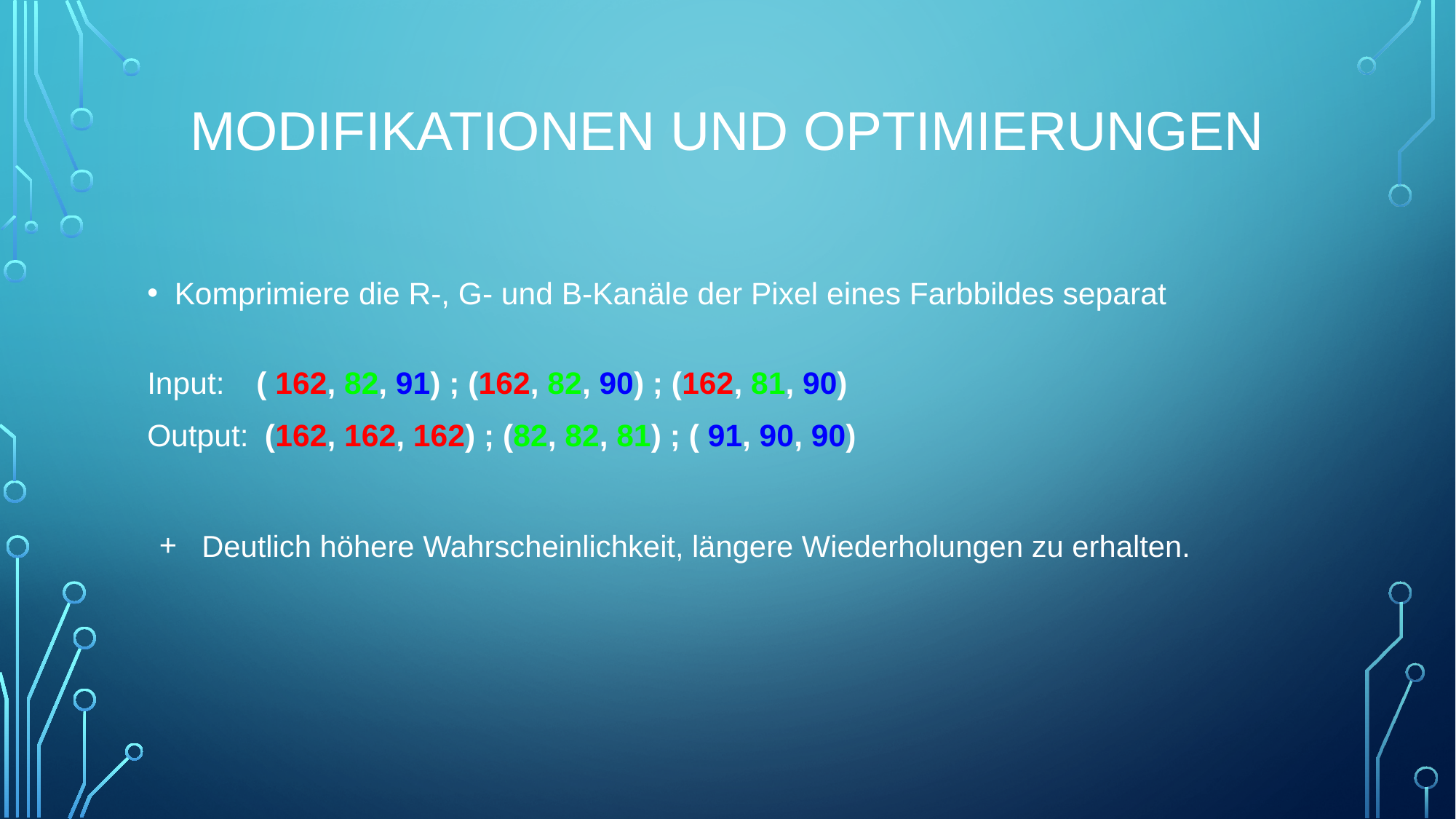

# MODIFIKATIONEN UND OPTIMIERUNGEN

Komprimiere die R-, G- und B-Kanäle der Pixel eines Farbbildes separat

Input:	( 162, 82, 91) ; (162, 82, 90) ; (162, 81, 90)
Output:	 (162, 162, 162) ; (82, 82, 81) ; ( 91, 90, 90)

Deutlich höhere Wahrscheinlichkeit, längere Wiederholungen zu erhalten.